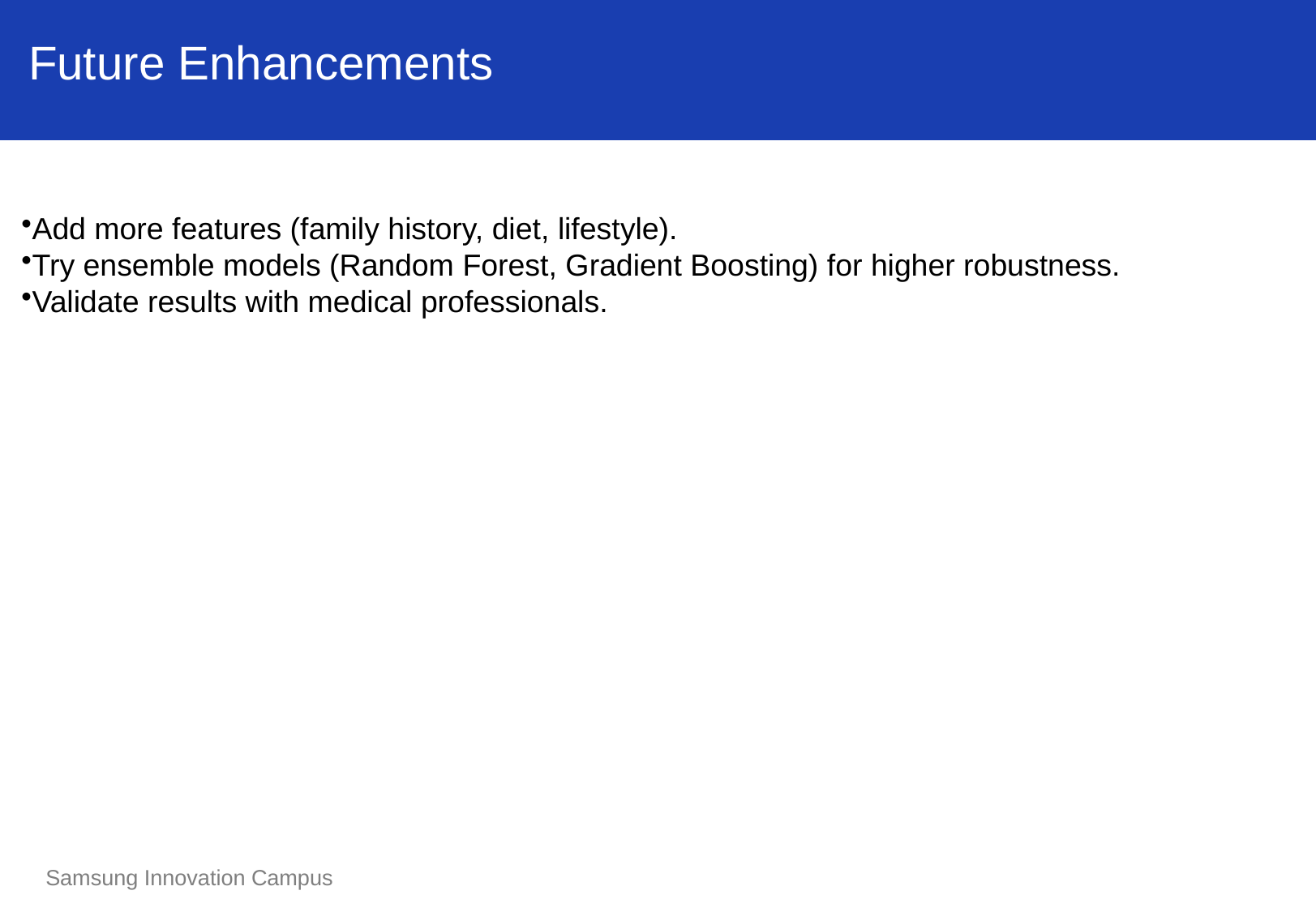

Future Enhancements
Add more features (family history, diet, lifestyle).
Try ensemble models (Random Forest, Gradient Boosting) for higher robustness.
Validate results with medical professionals.
Samsung Innovation Campus